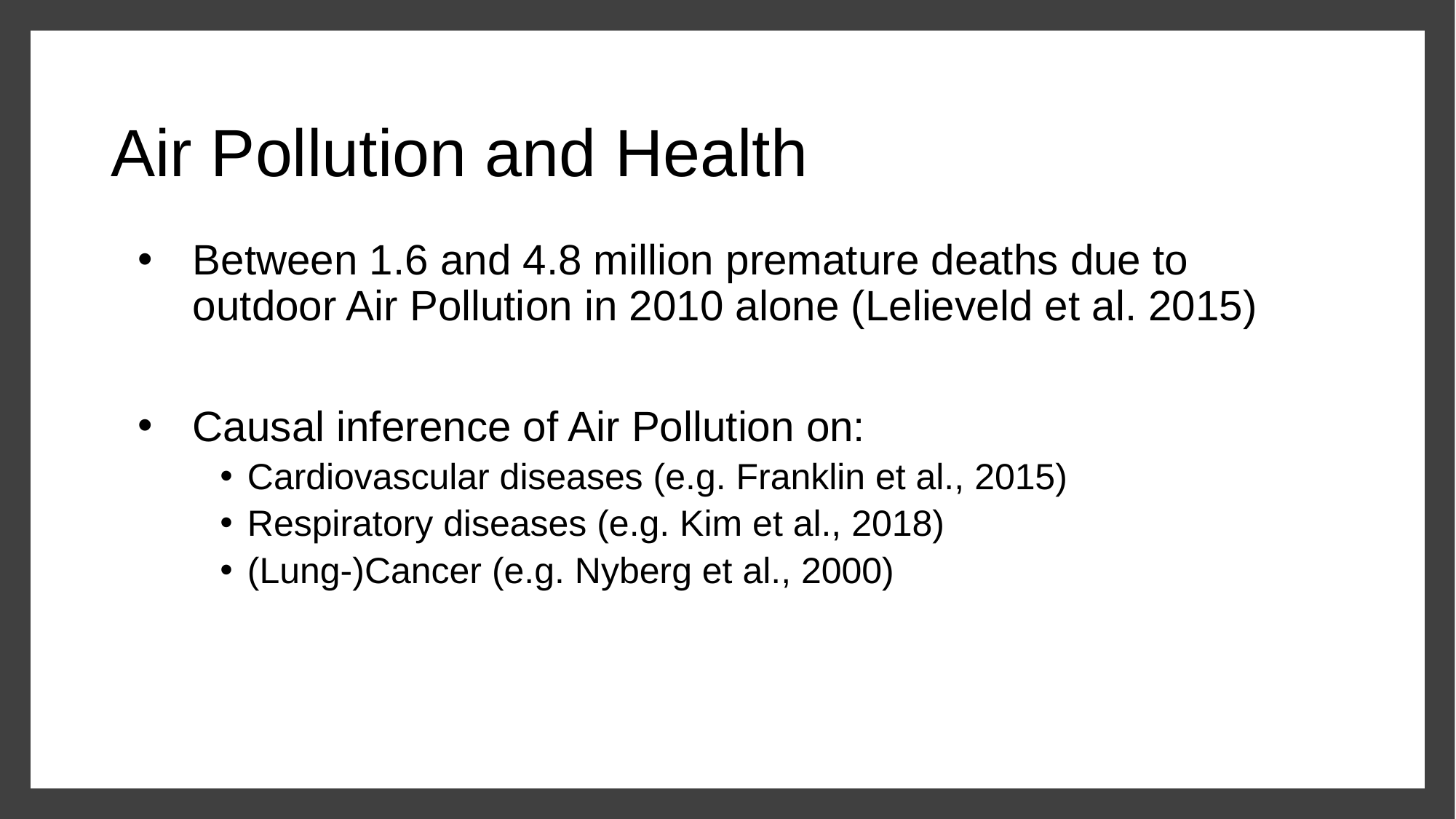

# Air Pollution and Health
Between 1.6 and 4.8 million premature deaths due to outdoor Air Pollution in 2010 alone (Lelieveld et al. 2015)

Causal inference of Air Pollution on:
Cardiovascular diseases (e.g. Franklin et al., 2015)
Respiratory diseases (e.g. Kim et al., 2018)
(Lung-)Cancer (e.g. Nyberg et al., 2000)